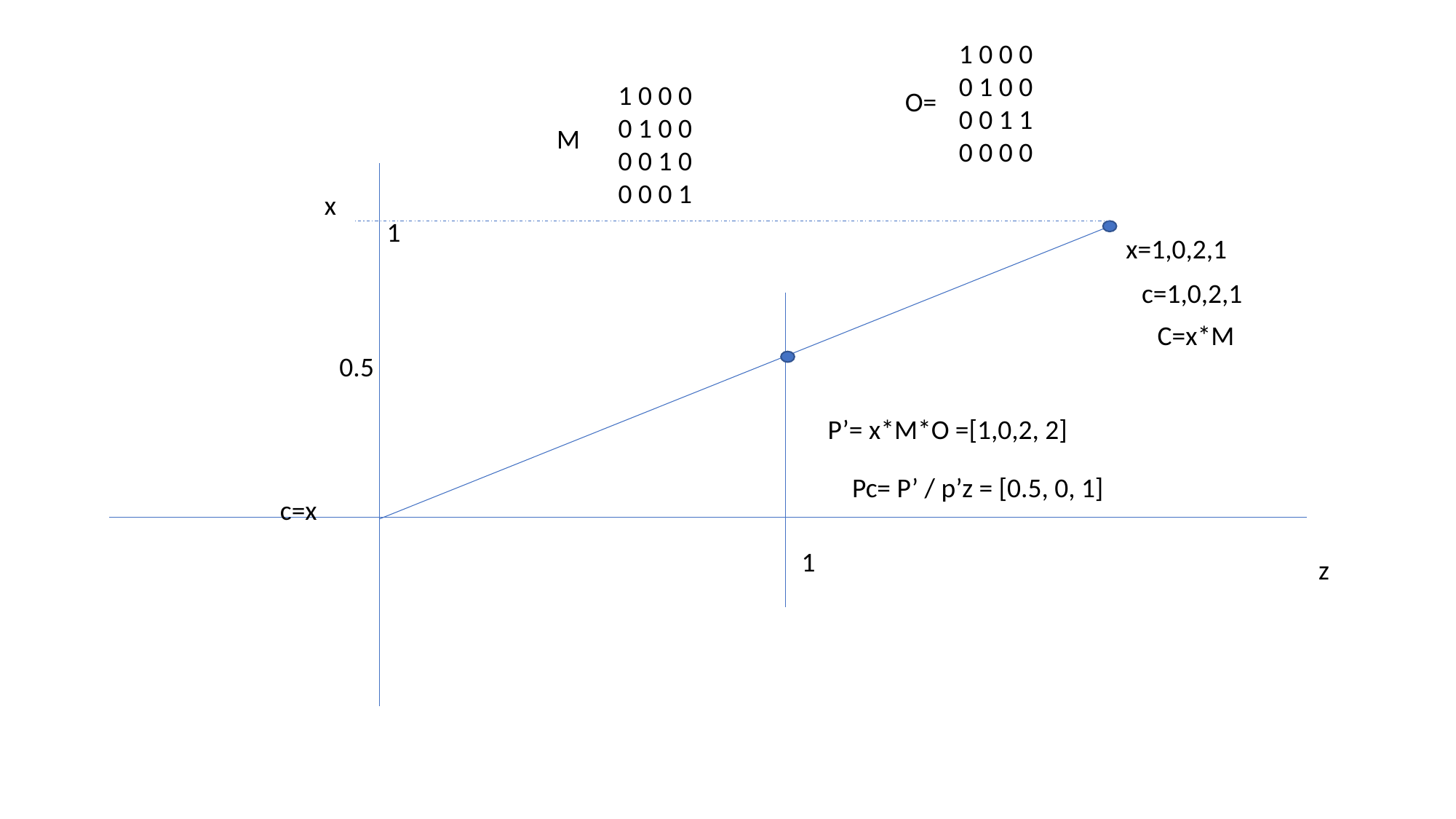

1 0 0 0
0 1 0 0
0 0 1 1
0 0 0 0
1 0 0 0
0 1 0 0
0 0 1 0
0 0 0 1
O=
M
x
1

x=1,0,2,1
c=1,0,2,1
C=x*M
0.5

P’= x*M*O =[1,0,2, 2]
Pc= P’ / p’z = [0.5, 0, 1]
c=x
1
z